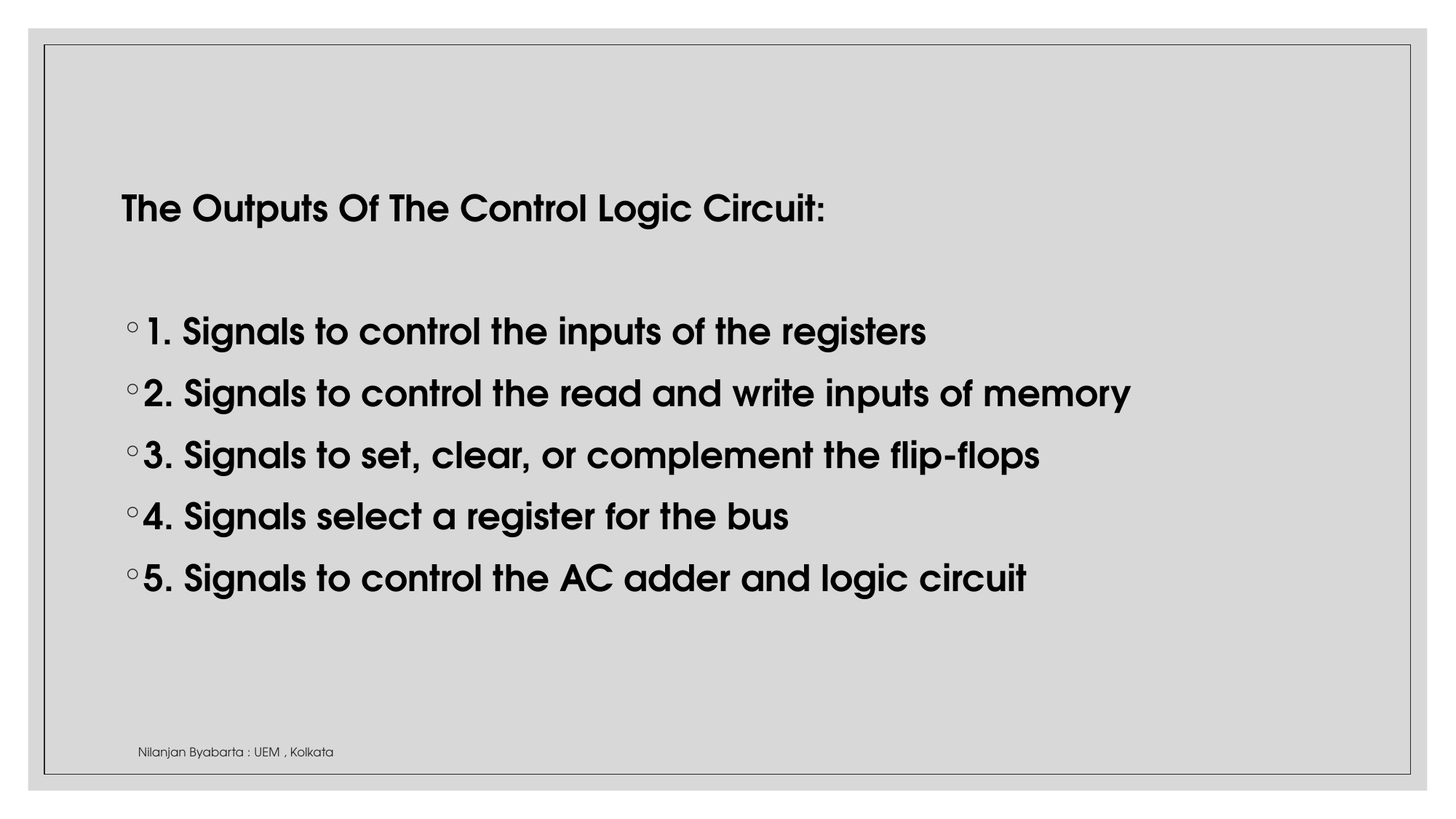

The Outputs Of The Control Logic Circuit:

1. Signals to control the inputs of the registers
2. Signals to control the read and write inputs of memory
3. Signals to set, clear, or complement the flip-flops
4. Signals select a register for the bus
5. Signals to control the AC adder and logic circuit

Nilanjan Byabarta : UEM , Kolkata